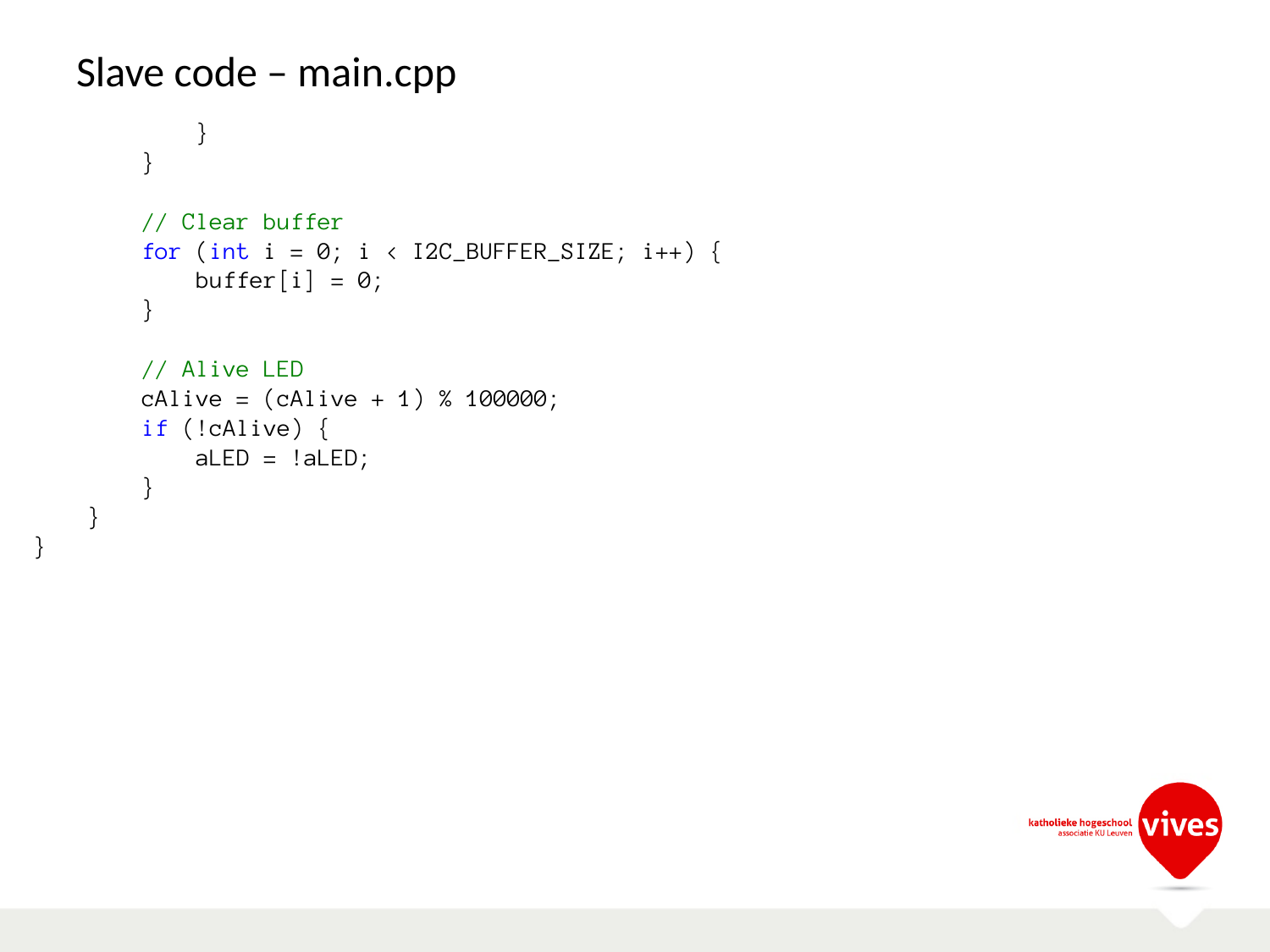

# Slave code – main.cpp
            }
        }

        // Clear buffer
        for (int i = 0; i < I2C_BUFFER_SIZE; i++) {
            buffer[i] = 0;
        }

        // Alive LED
        cAlive = (cAlive + 1) % 100000;
        if (!cAlive) {
            aLED = !aLED;
        }
    }
}